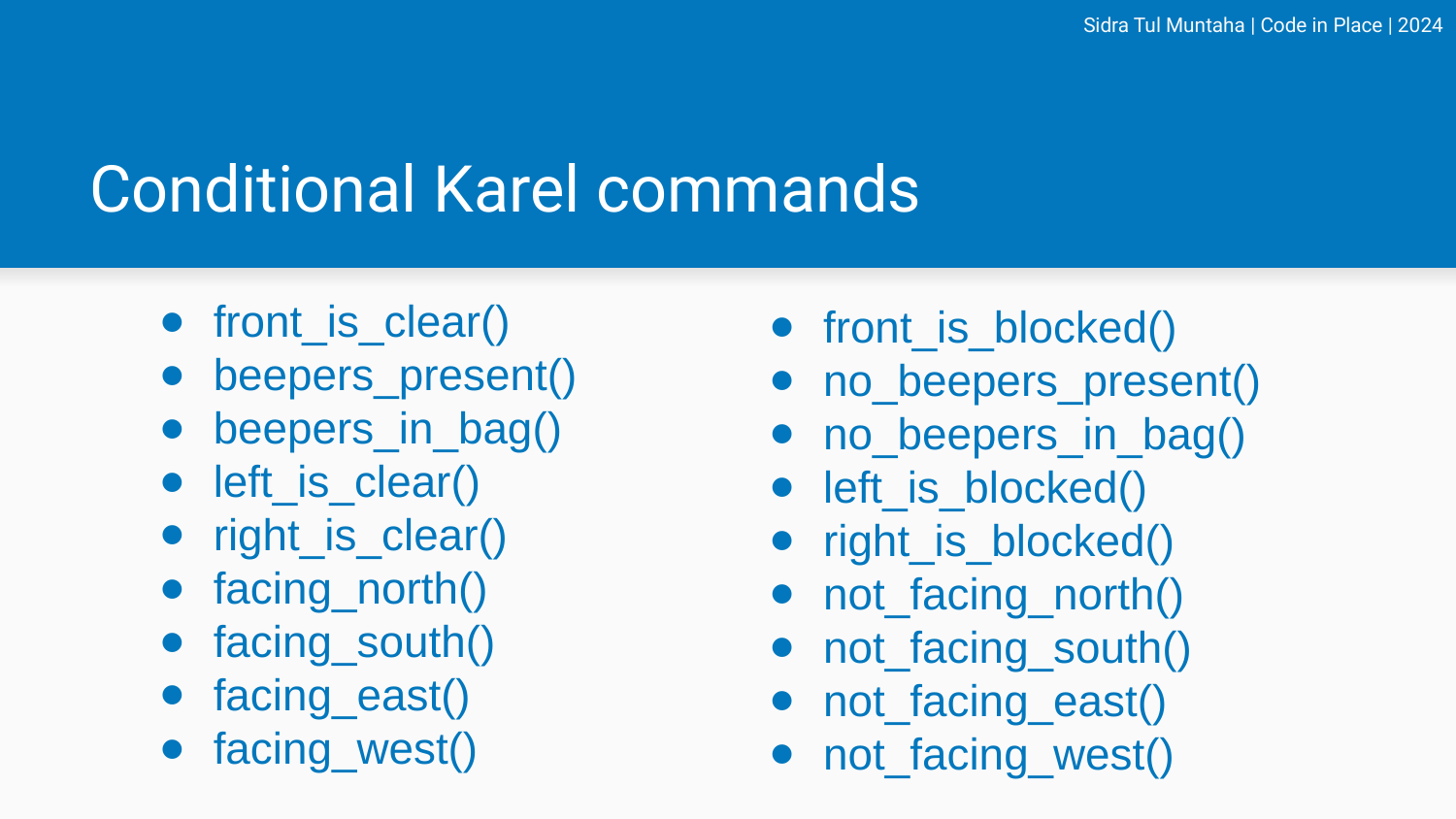

front_is_clear() beepers_present() beepers_in_bag() left_is_clear() right_is_clear() facing_north() facing_south() facing_east() facing_west()
Sidra Tul Muntaha | Code in Place | 2024
# Conditional Karel commands
front_is_clear()
beepers_present()
beepers_in_bag()
left_is_clear()
right_is_clear()
facing_north()
facing_south()
facing_east()
facing_west()

front_is_blocked()
no_beepers_present()
no_beepers_in_bag()
left_is_blocked()
right_is_blocked()
not_facing_north()
not_facing_south()
not_facing_east()
not_facing_west()